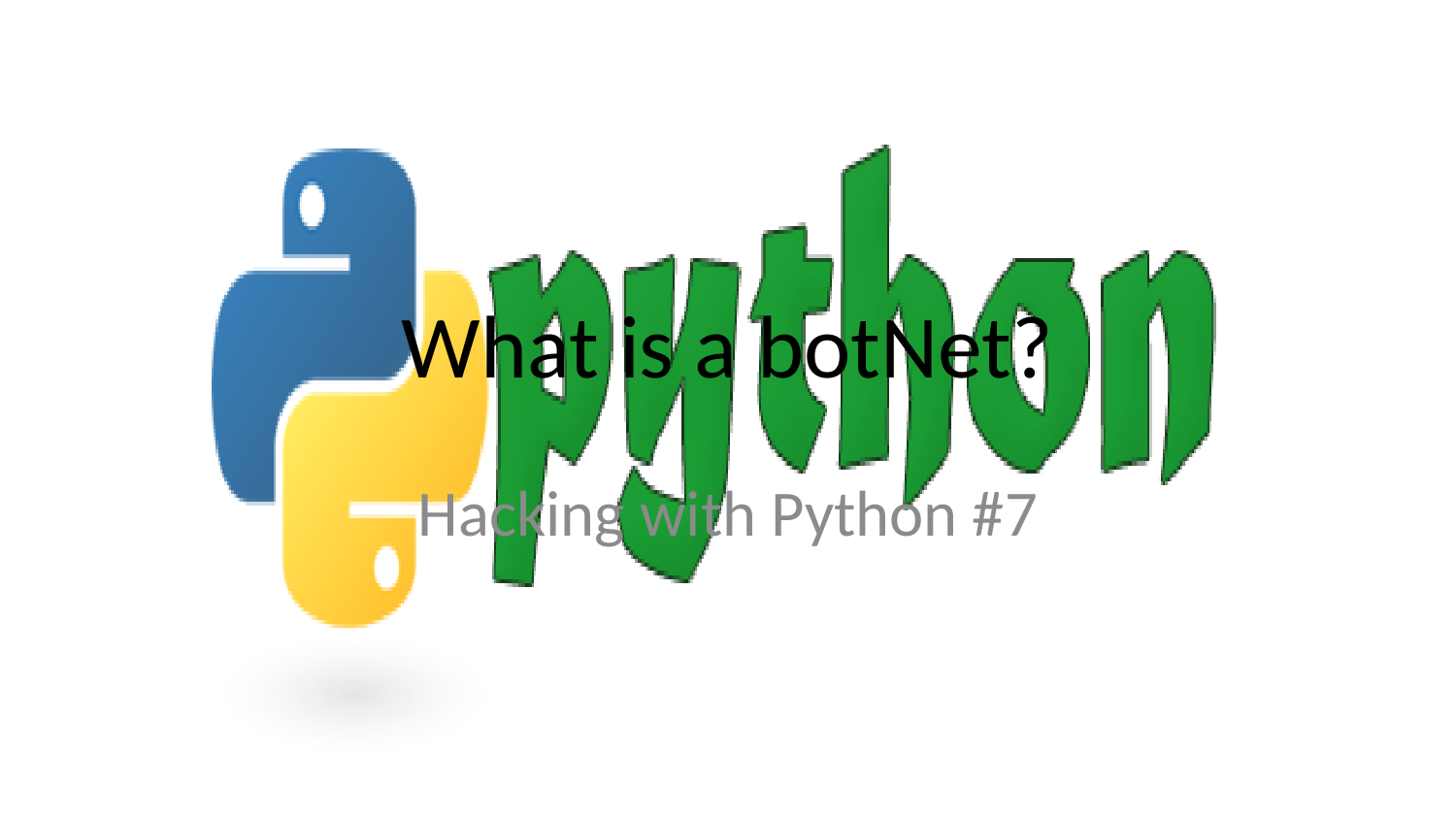

# What is a botNet?
Hacking with Python #7